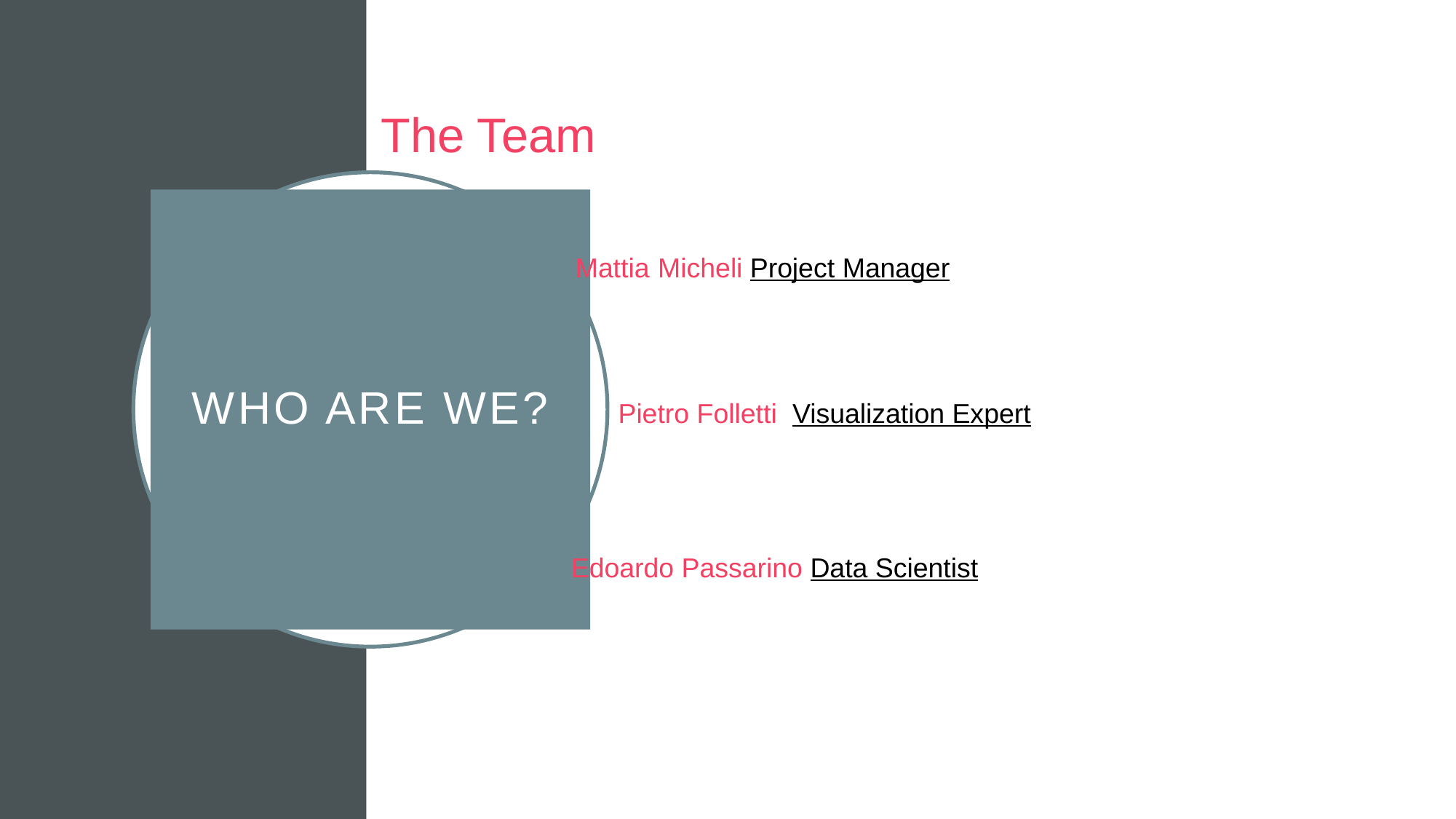

The Team

# Who are we?
Mattia Micheli Project Manager

Pietro Folletti  Visualization Expert

Edoardo Passarino Data Scientist